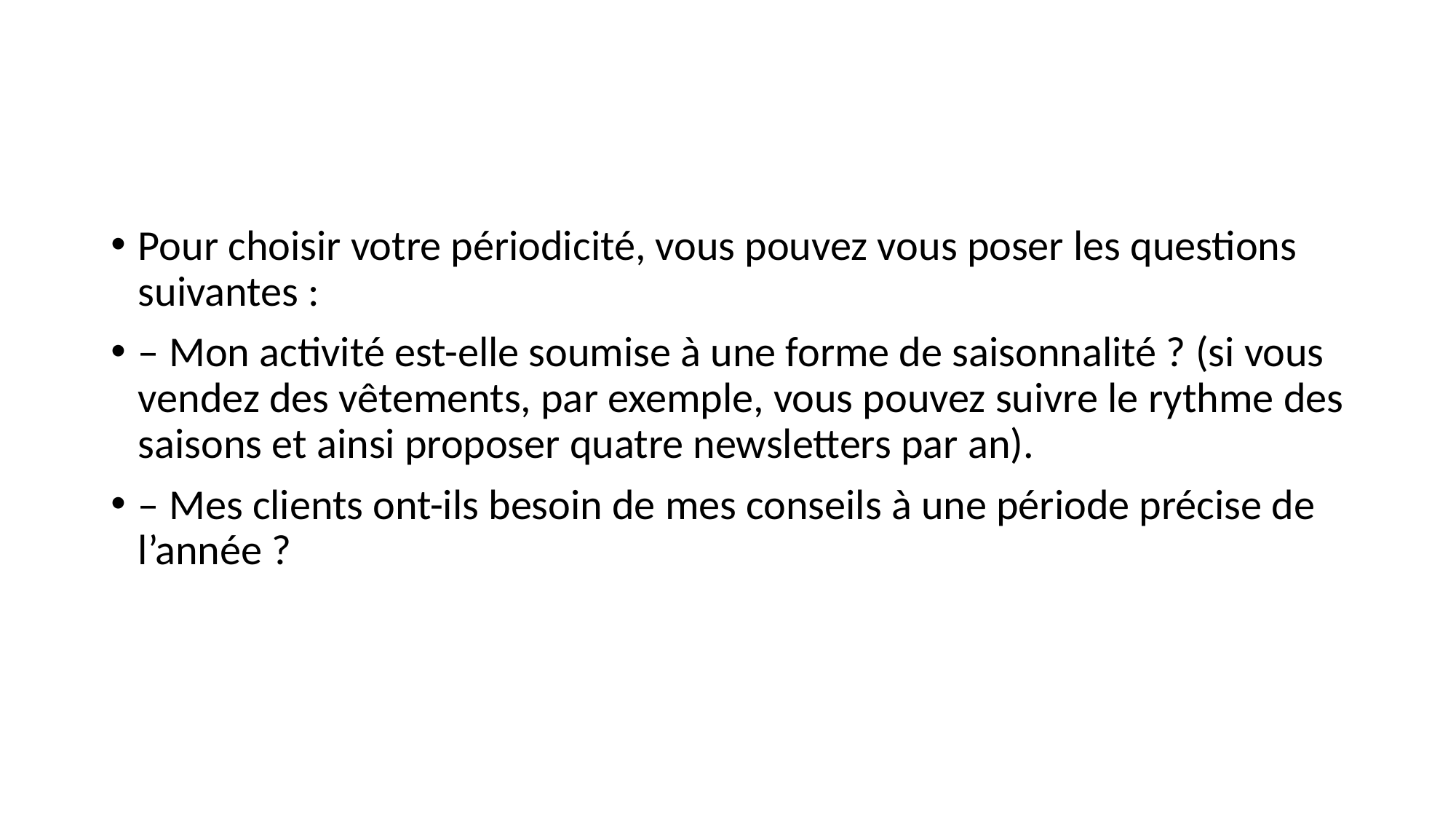

#
Pour choisir votre périodicité, vous pouvez vous poser les questions suivantes :
– Mon activité est-elle soumise à une forme de saisonnalité ? (si vous vendez des vêtements, par exemple, vous pouvez suivre le rythme des saisons et ainsi proposer quatre newsletters par an).
– Mes clients ont-ils besoin de mes conseils à une période précise de l’année ?